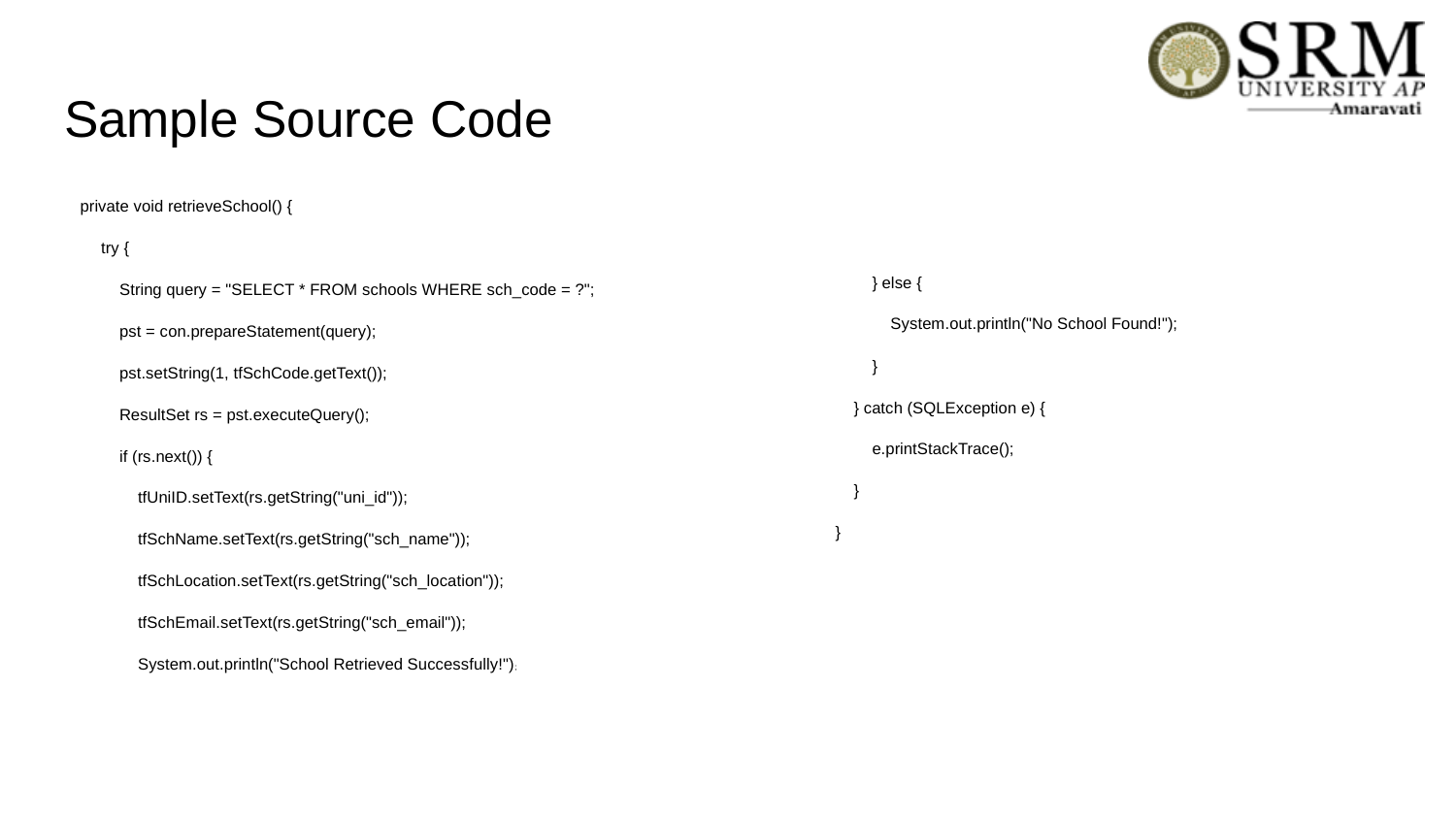

# Sample Source Code

    private void retrieveSchool() {
        try {
            String query = "SELECT * FROM schools WHERE sch_code = ?";
            pst = con.prepareStatement(query);
            pst.setString(1, tfSchCode.getText());
            ResultSet rs = pst.executeQuery();
            if (rs.next()) {
                tfUniID.setText(rs.getString("uni_id"));
                tfSchName.setText(rs.getString("sch_name"));
                tfSchLocation.setText(rs.getString("sch_location"));
                tfSchEmail.setText(rs.getString("sch_email"));
                System.out.println("School Retrieved Successfully!");

            } else {
                System.out.println("No School Found!");
            }
        } catch (SQLException e) {
            e.printStackTrace();
        }
    }